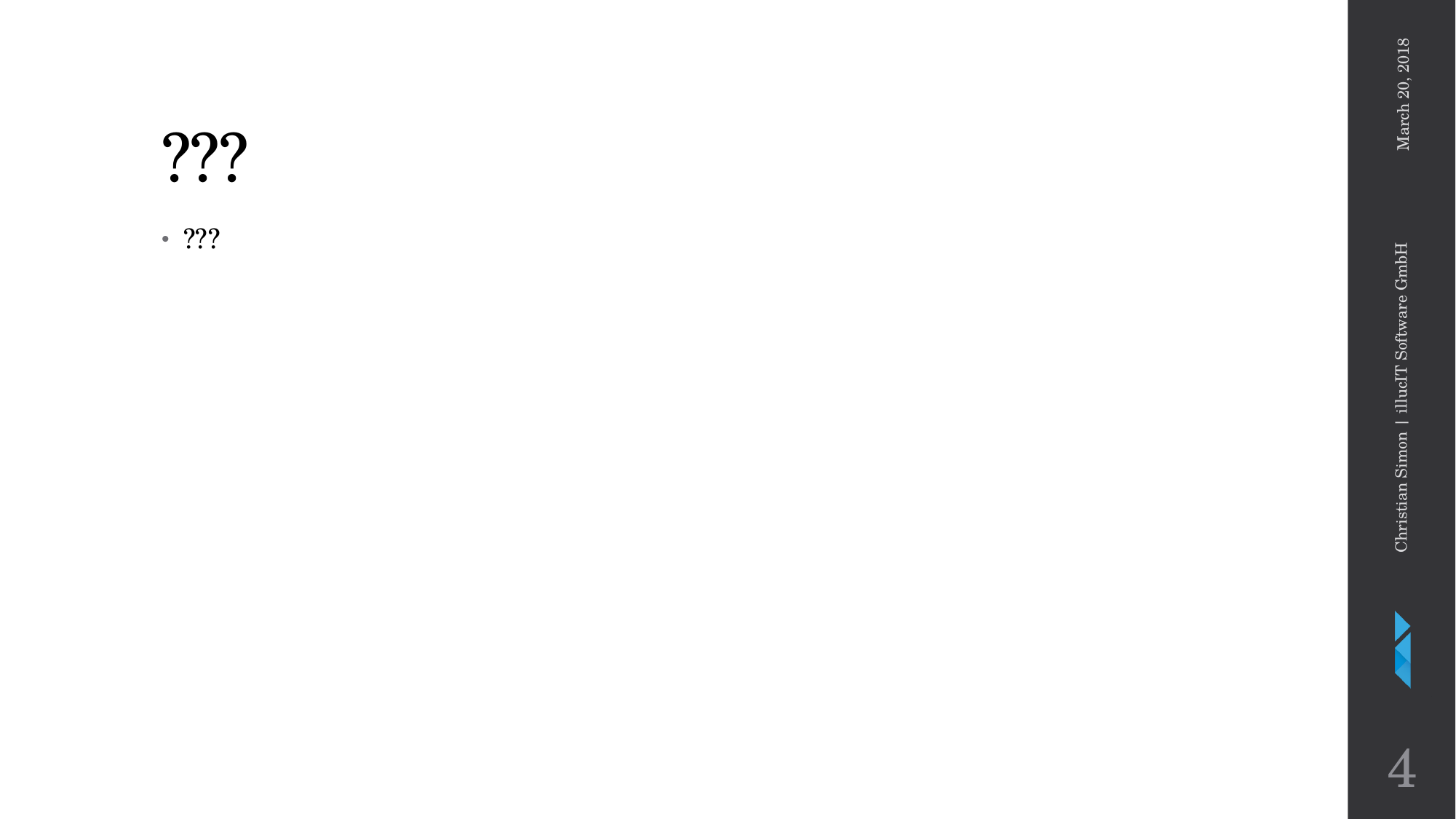

# ???
March 20, 2018
???

Christian Simon | illucIT Software GmbH
4